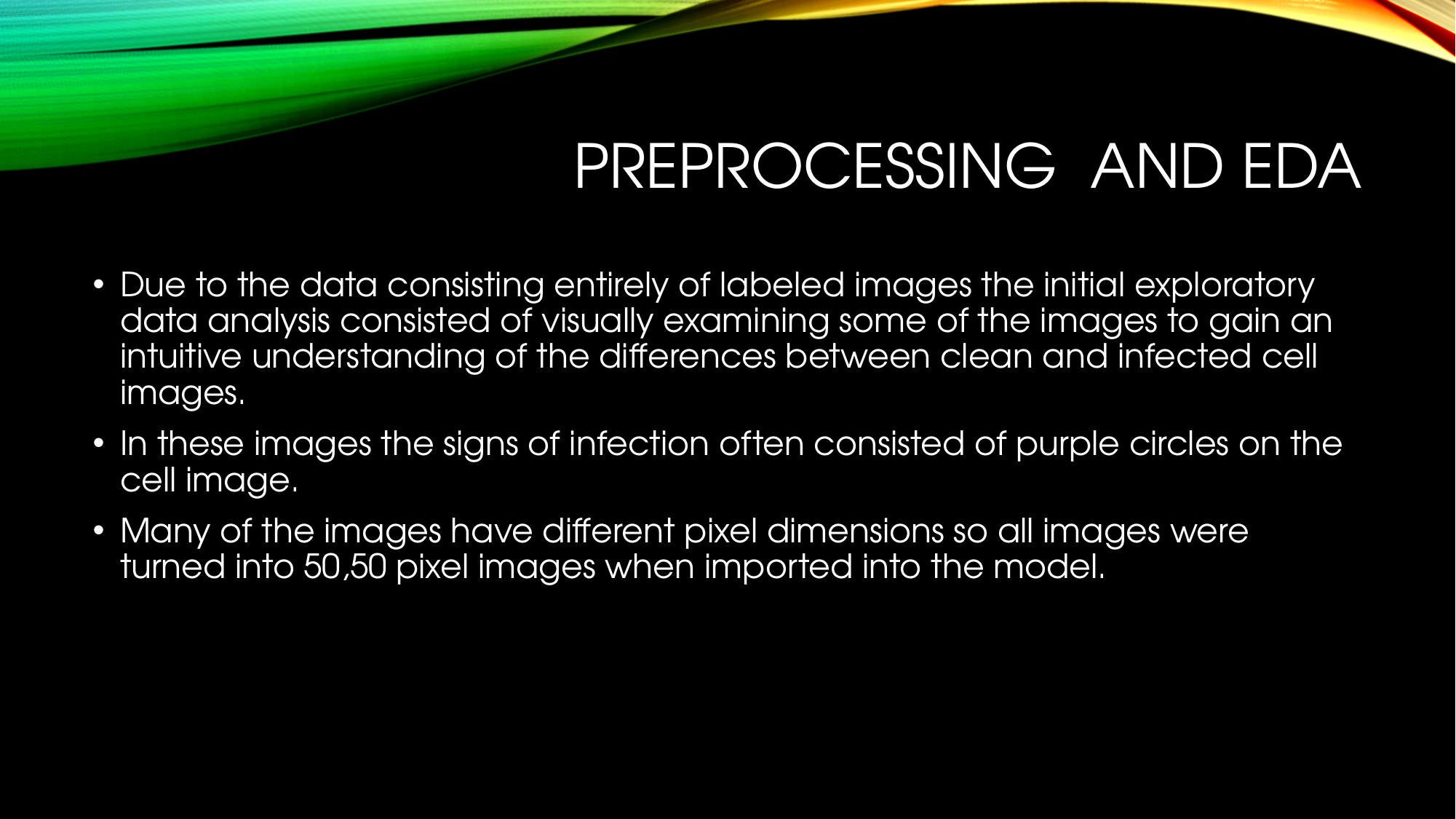

# Preprocessing  and EDA
Due to the data consisting entirely of labeled images the initial exploratory data analysis consisted of visually examining some of the images to gain an intuitive understanding of the differences between clean and infected cell images.
In these images the signs of infection often consisted of purple circles on the cell image.
Many of the images have different pixel dimensions so all images were turned into 50,50 pixel images when imported into the model.